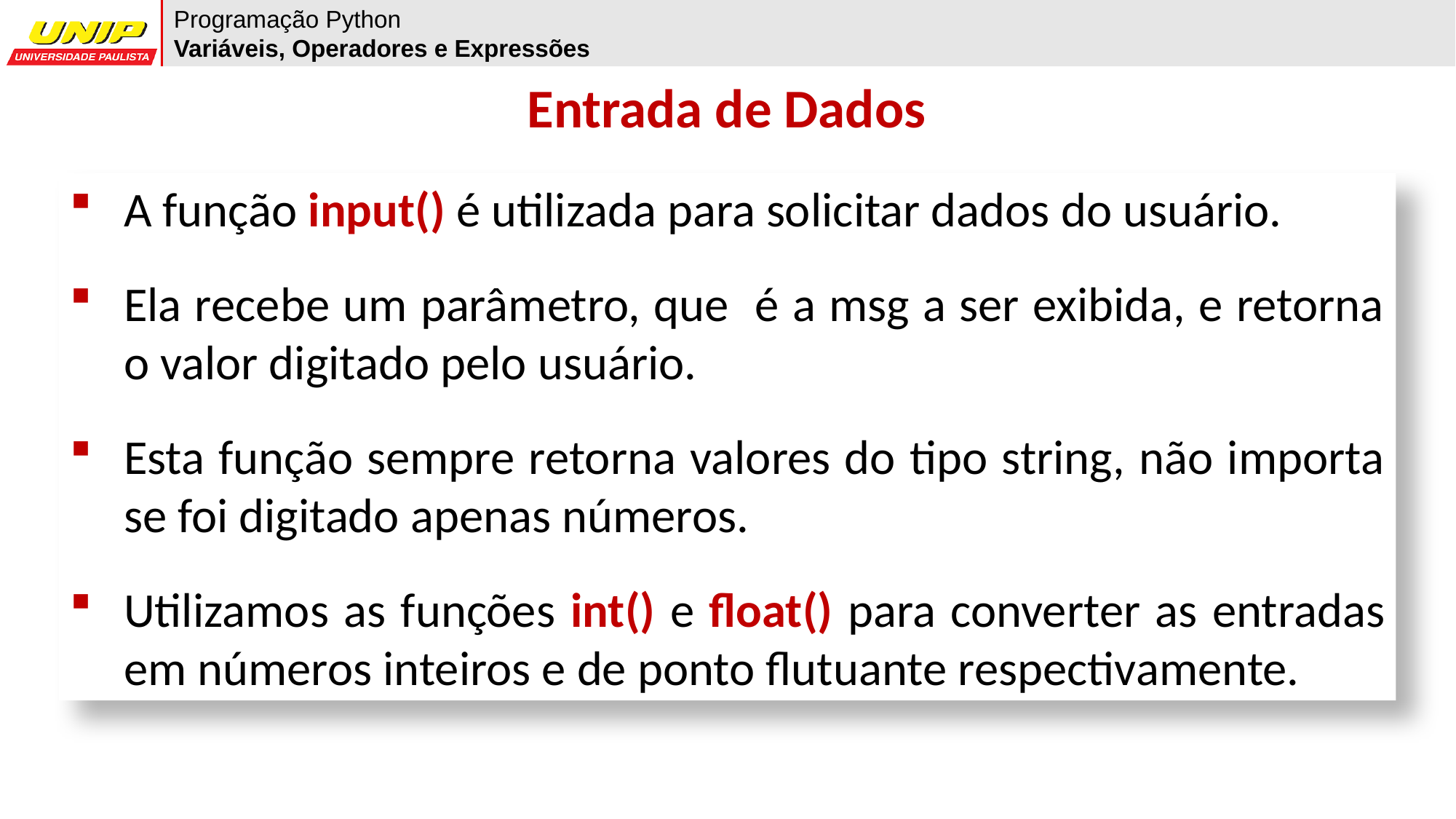

Programação Python
Variáveis, Operadores e Expressões
Entrada de Dados
A função input() é utilizada para solicitar dados do usuário.
Ela recebe um parâmetro, que  é a msg a ser exibida, e retorna o valor digitado pelo usuário.
Esta função sempre retorna valores do tipo string, não importa se foi digitado apenas números.
Utilizamos as funções int() e float() para converter as entradas em números inteiros e de ponto flutuante respectivamente.